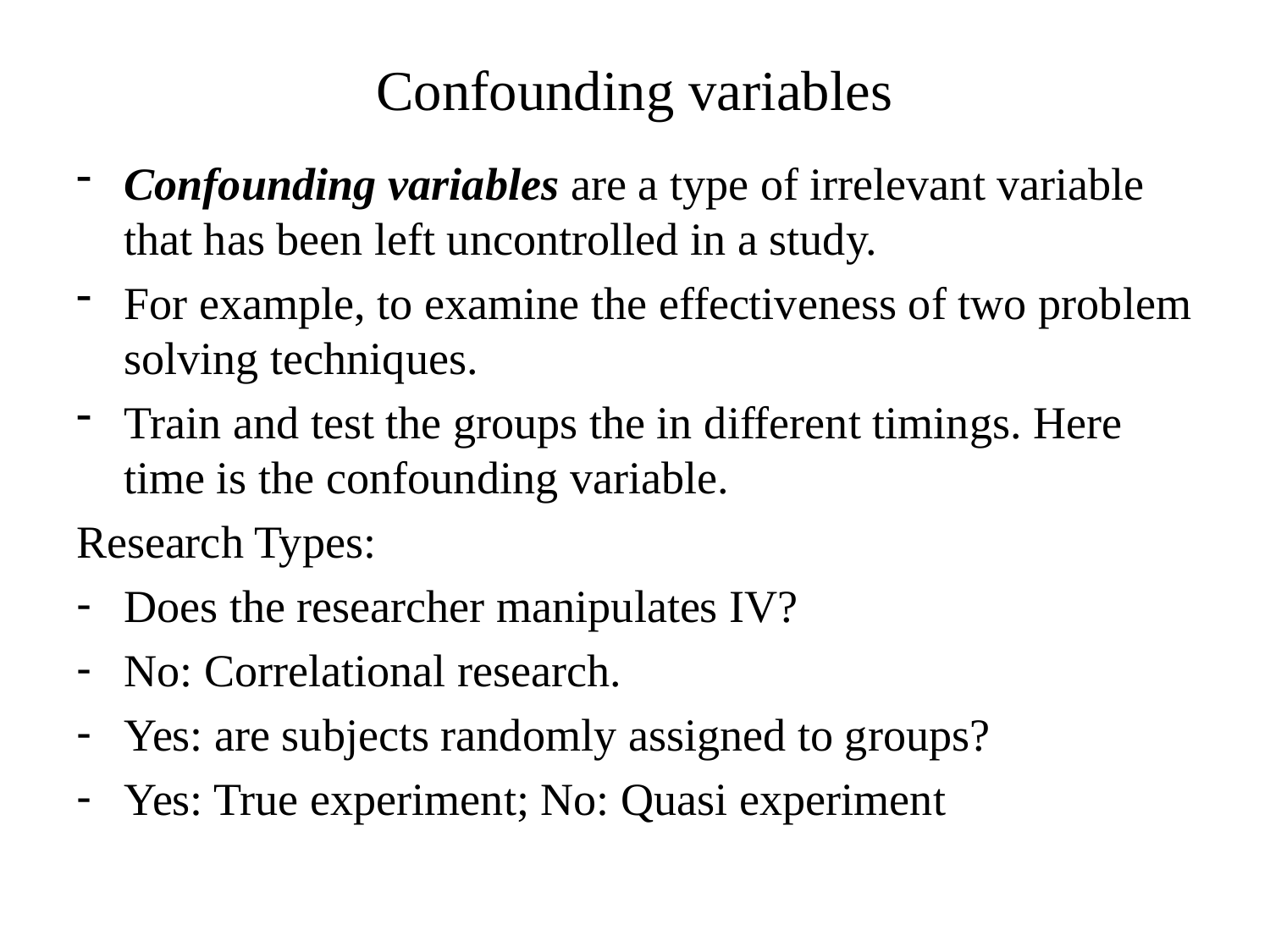

# Confounding variables
Confounding variables are a type of irrelevant variable that has been left uncontrolled in a study.
For example, to examine the effectiveness of two problem solving techniques.
Train and test the groups the in different timings. Here time is the confounding variable.
Research Types:
Does the researcher manipulates IV?
No: Correlational research.
Yes: are subjects randomly assigned to groups?
Yes: True experiment; No: Quasi experiment